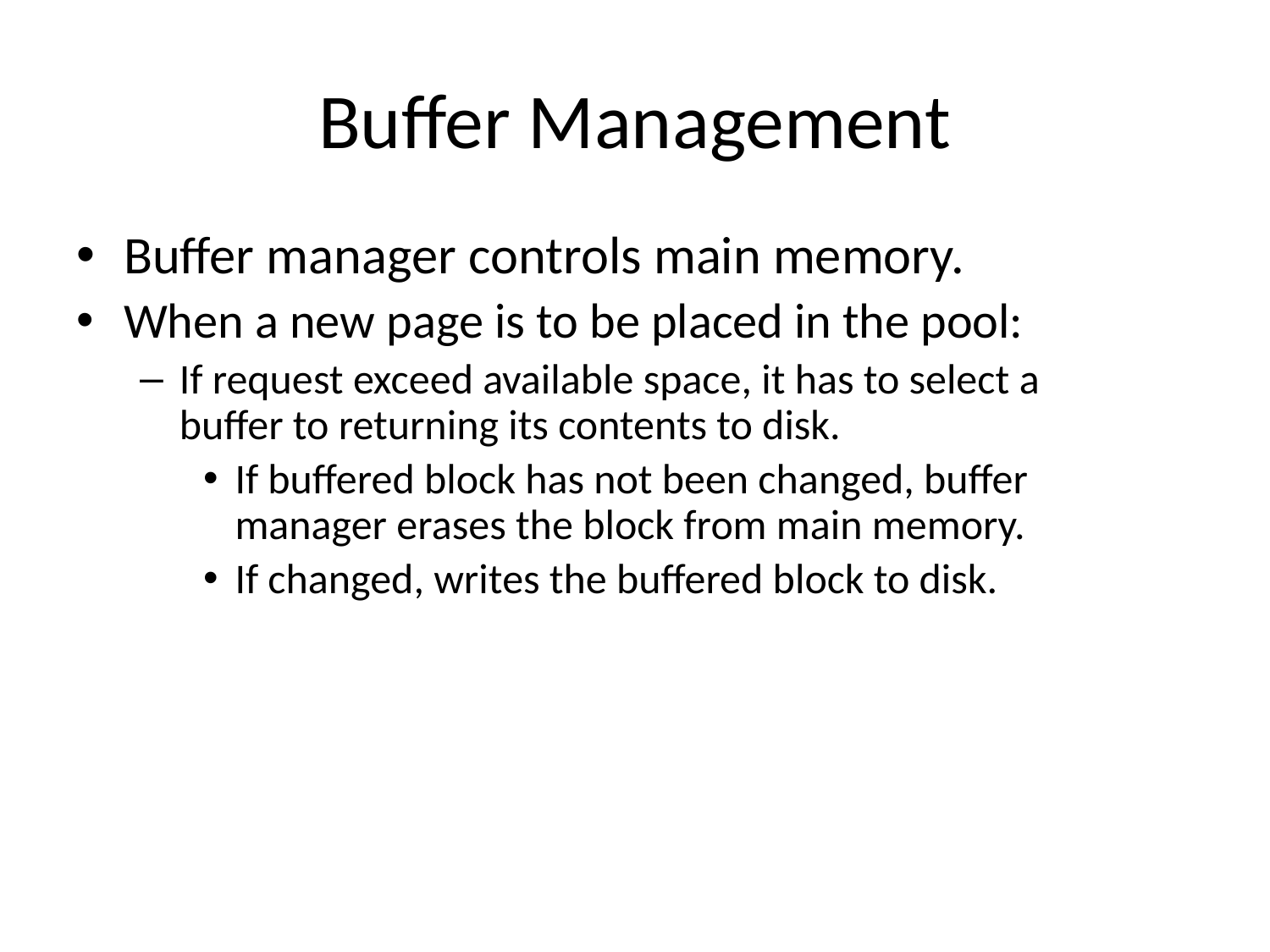

# Buffer Management
Buffer manager controls main memory.
When a new page is to be placed in the pool:
If request exceed available space, it has to select a buffer to returning its contents to disk.
If buffered block has not been changed, buffer manager erases the block from main memory.
If changed, writes the buffered block to disk.